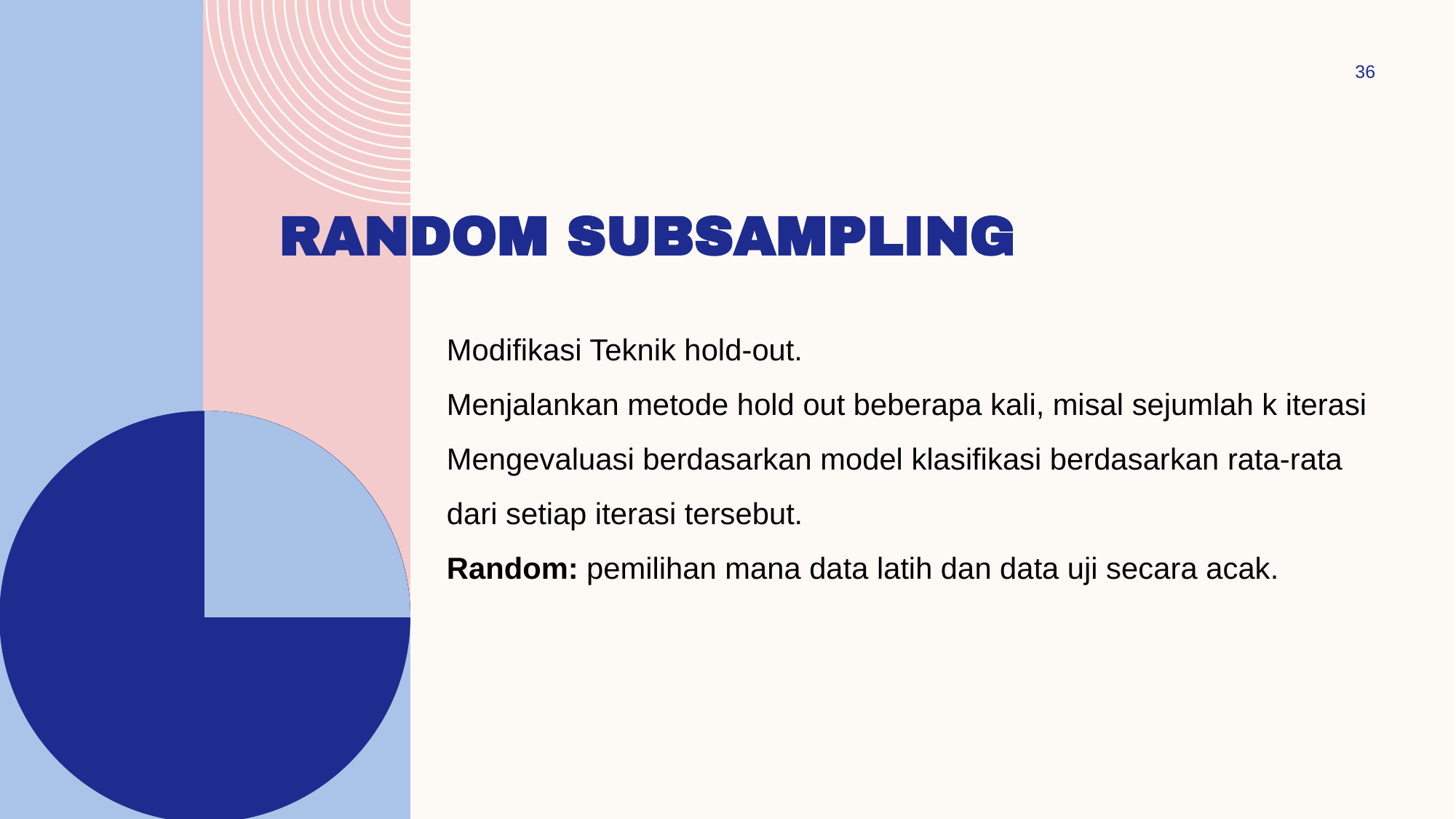

36
# Random subsampling
Modifikasi Teknik hold-out.
Menjalankan metode hold out beberapa kali, misal sejumlah k iterasi
Mengevaluasi berdasarkan model klasifikasi berdasarkan rata-rata dari setiap iterasi tersebut.
Random: pemilihan mana data latih dan data uji secara acak.